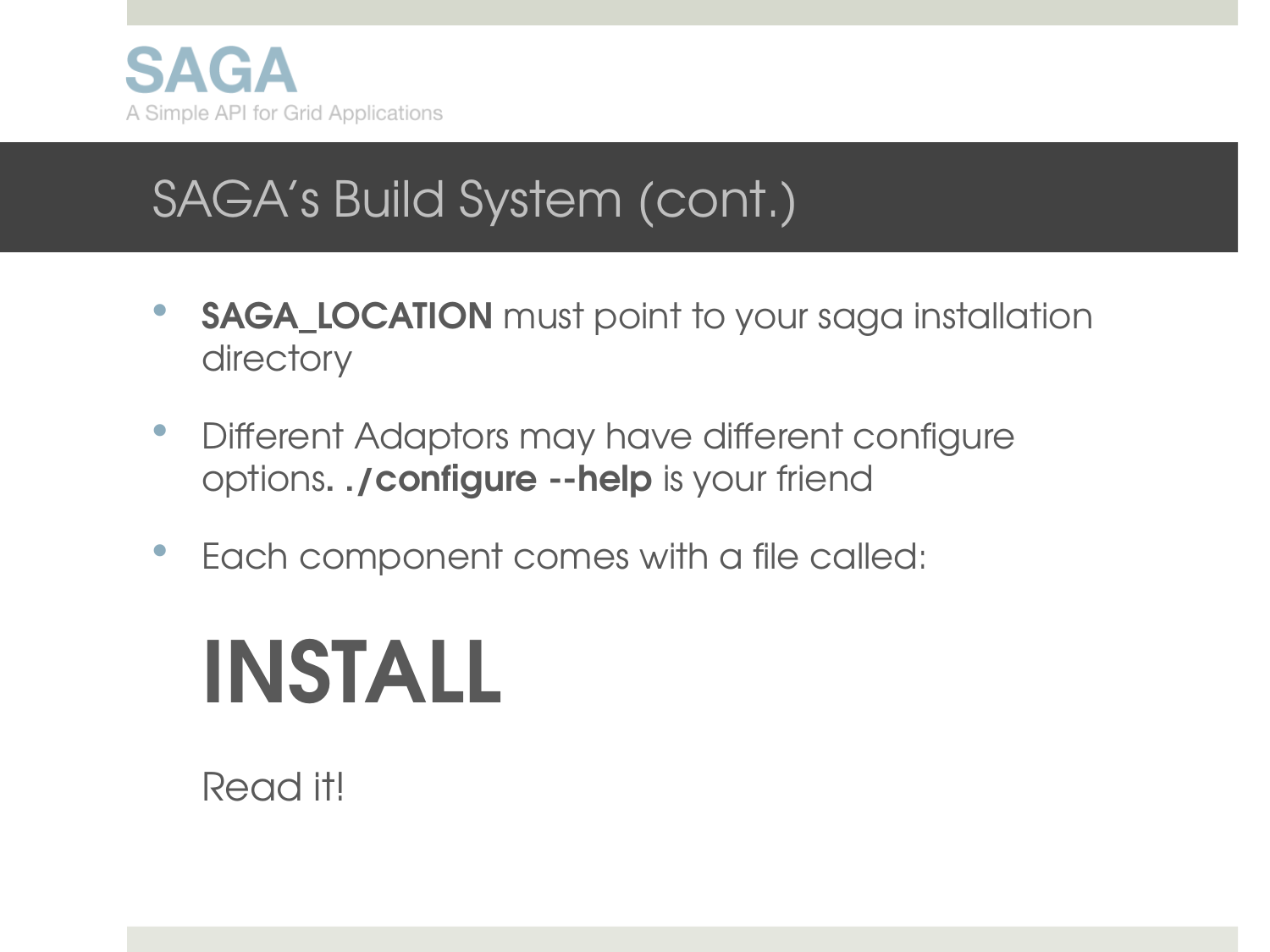

# SAGA’s Build System (cont.)
SAGA_LOCATION must point to your saga installation directory
Different Adaptors may have different configure options. ./configure --help is your friend
Each component comes with a file called:
INSTALL
Read it!